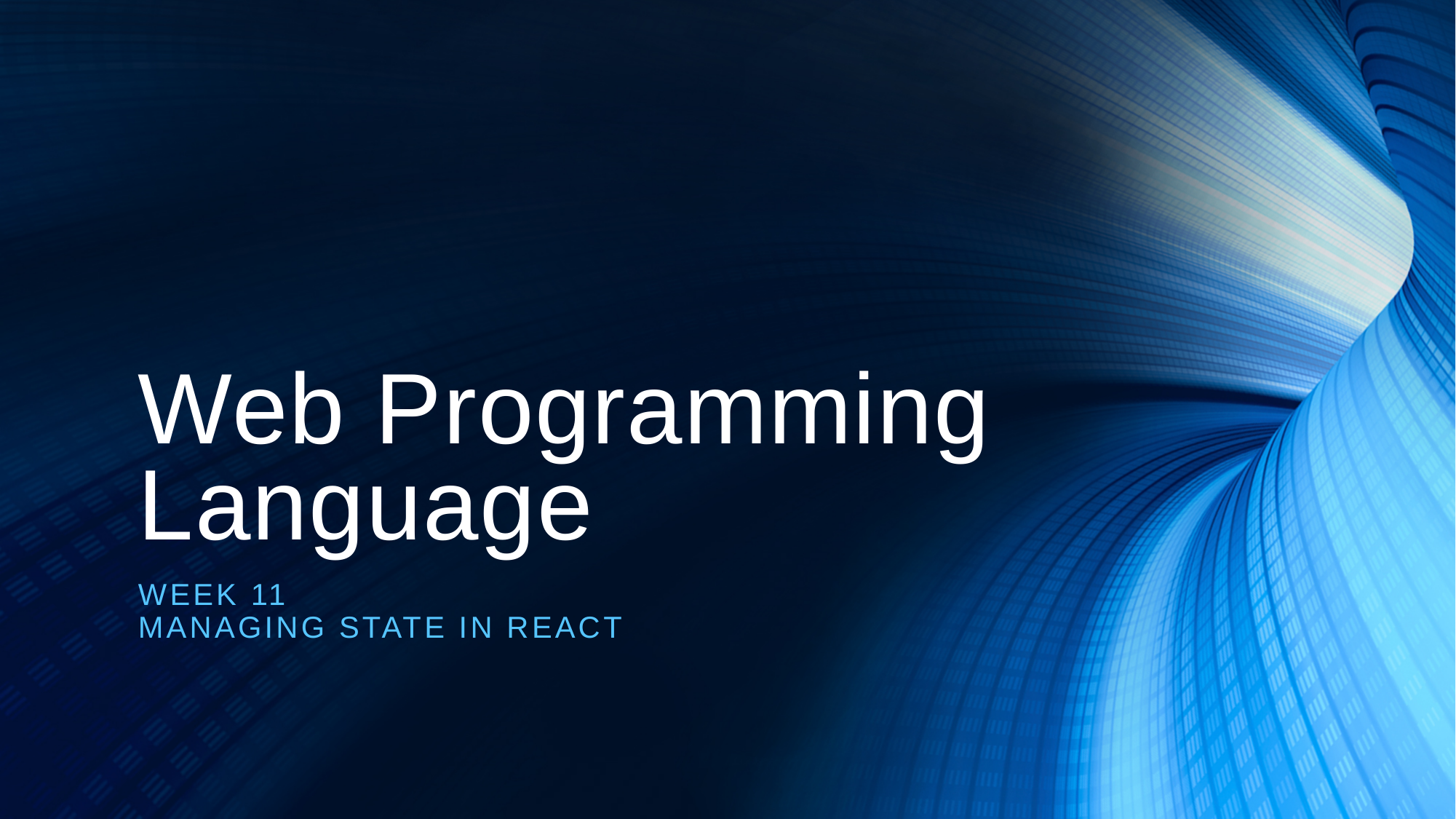

# Web Programming Language
Week 11
Managing State in REact